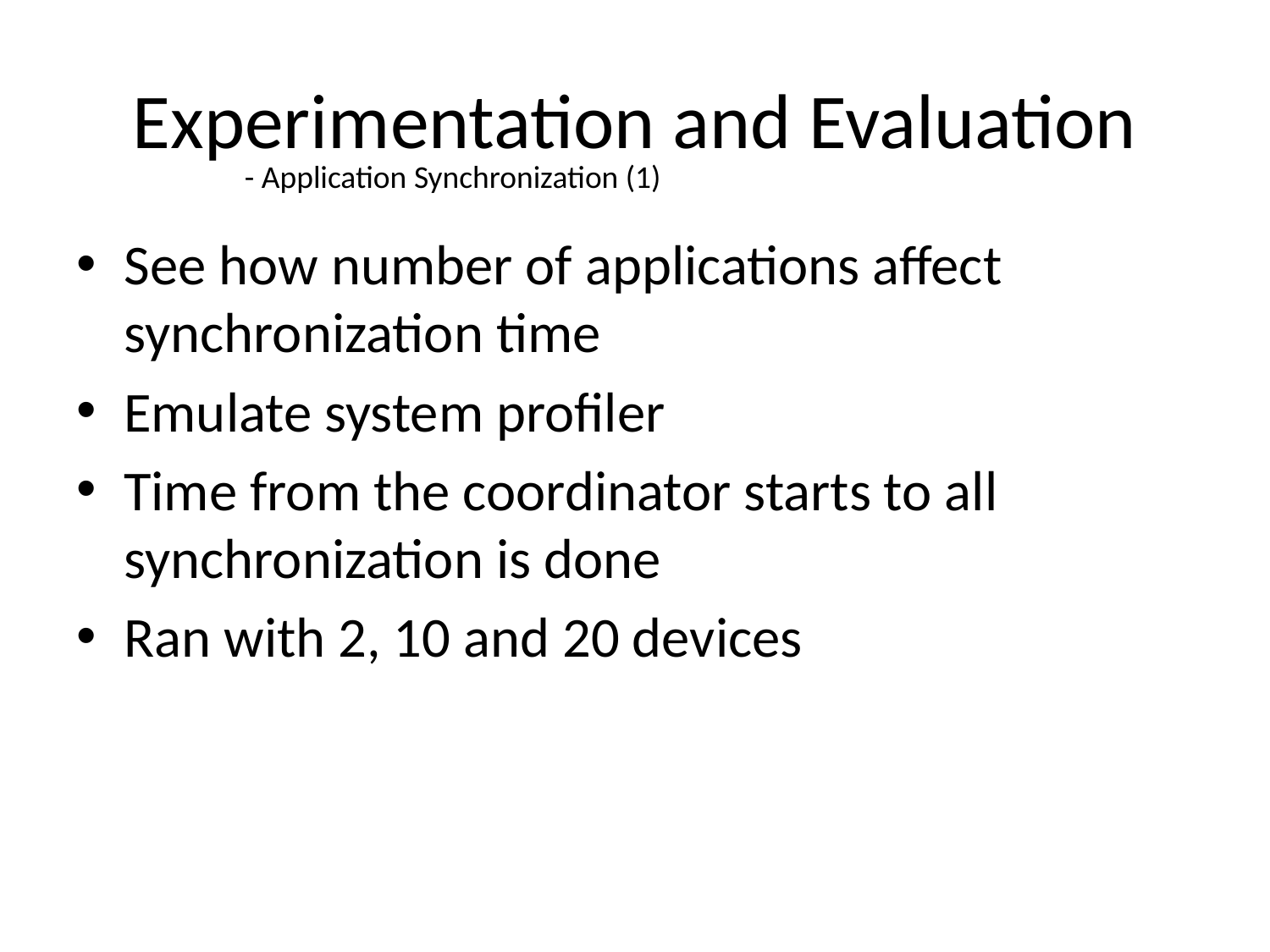

# Experimentation and Evaluation
- Application Synchronization (1)
See how number of applications affect synchronization time
Emulate system profiler
Time from the coordinator starts to all synchronization is done
Ran with 2, 10 and 20 devices